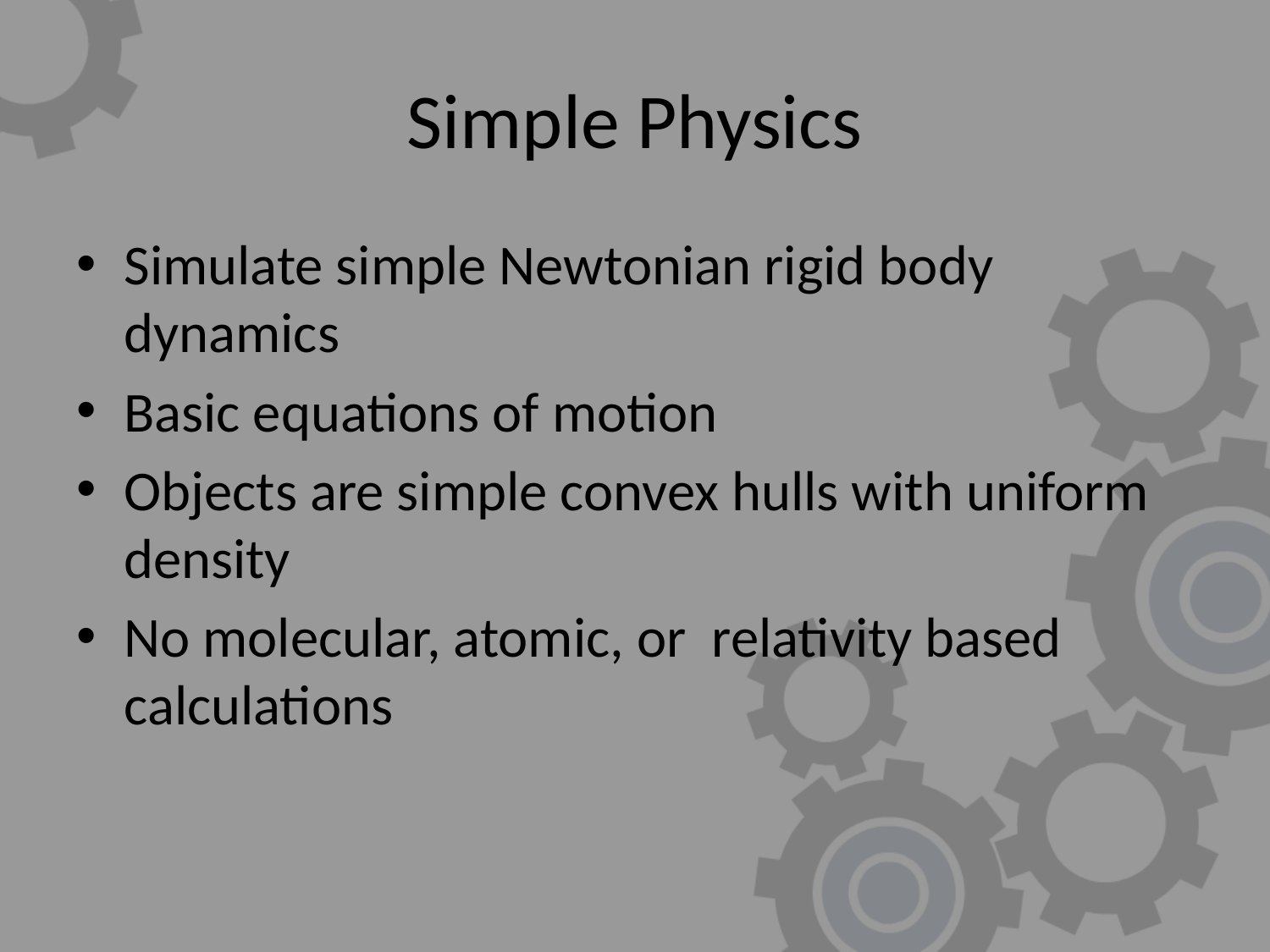

# Simple Physics
Simulate simple Newtonian rigid body dynamics
Basic equations of motion
Objects are simple convex hulls with uniform density
No molecular, atomic, or  relativity based calculations